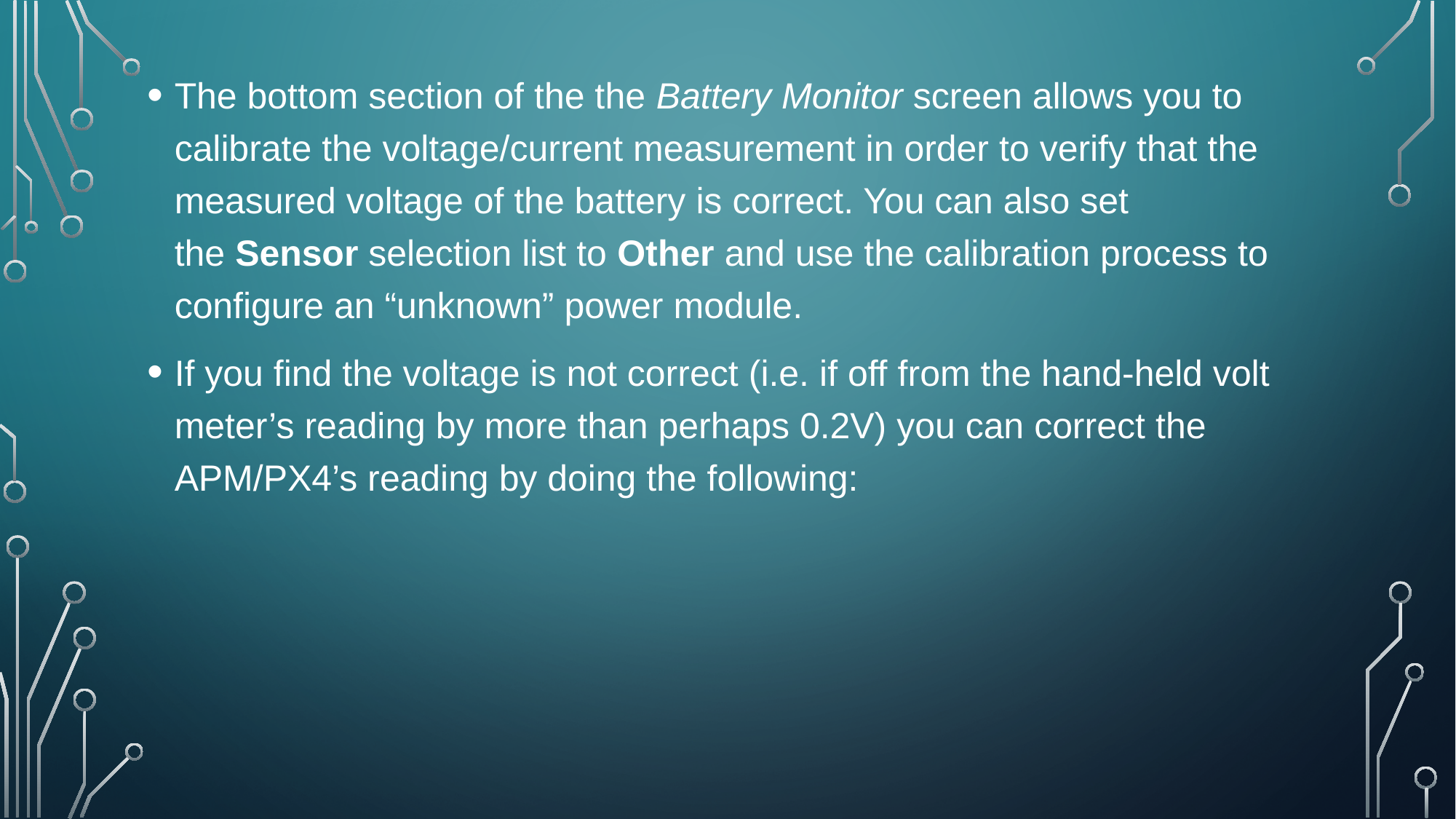

The bottom section of the the Battery Monitor screen allows you to calibrate the voltage/current measurement in order to verify that the measured voltage of the battery is correct. You can also set the Sensor selection list to Other and use the calibration process to configure an “unknown” power module.
If you find the voltage is not correct (i.e. if off from the hand-held volt meter’s reading by more than perhaps 0.2V) you can correct the APM/PX4’s reading by doing the following: